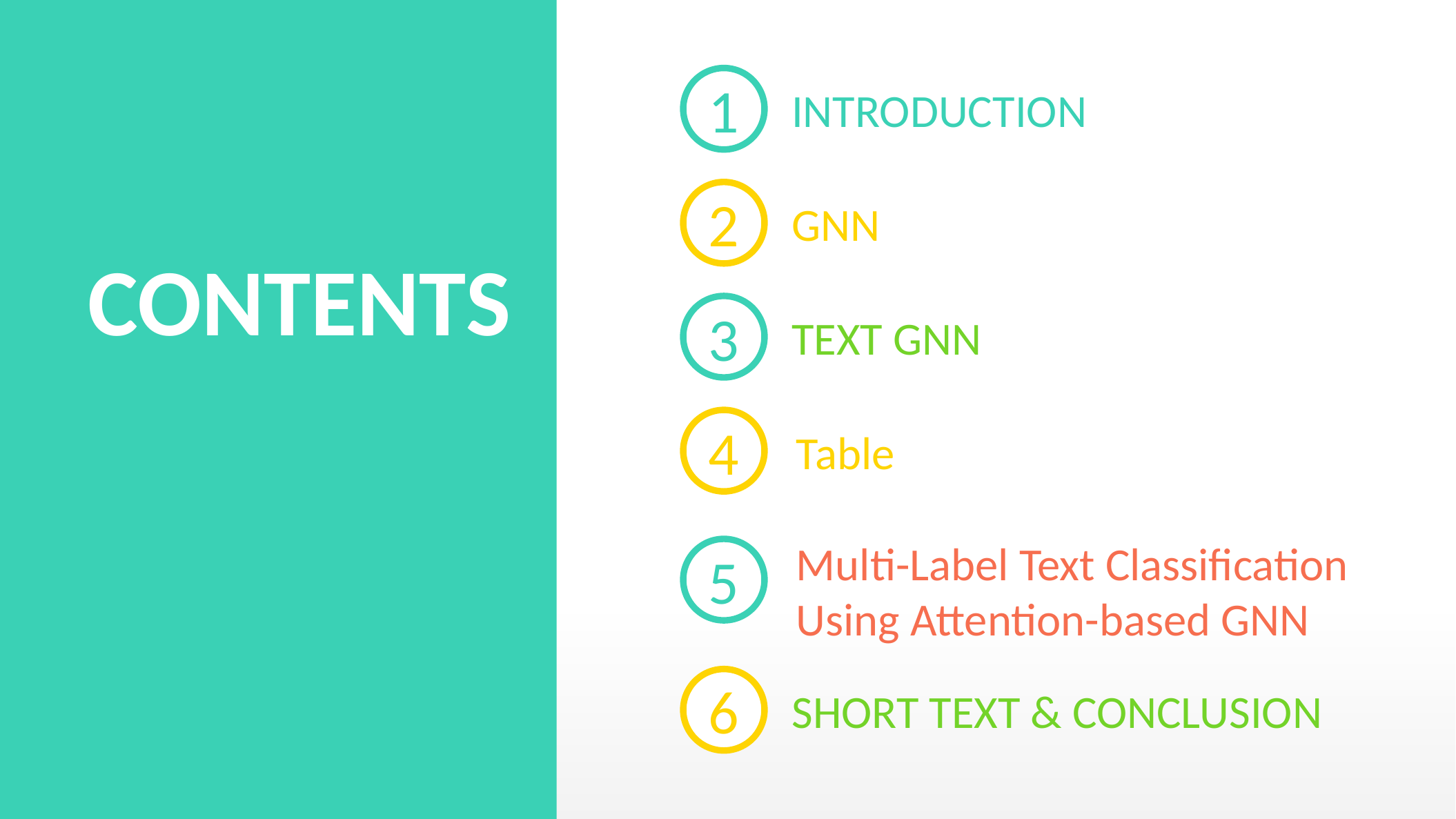

1
INTRODUCTION

2
GNN
CONTENTS
3
TEXT GNN
4
Table
Multi-Label Text Classification Using Attention-based GNN

5
6
SHORT TEXT & CONCLUSION